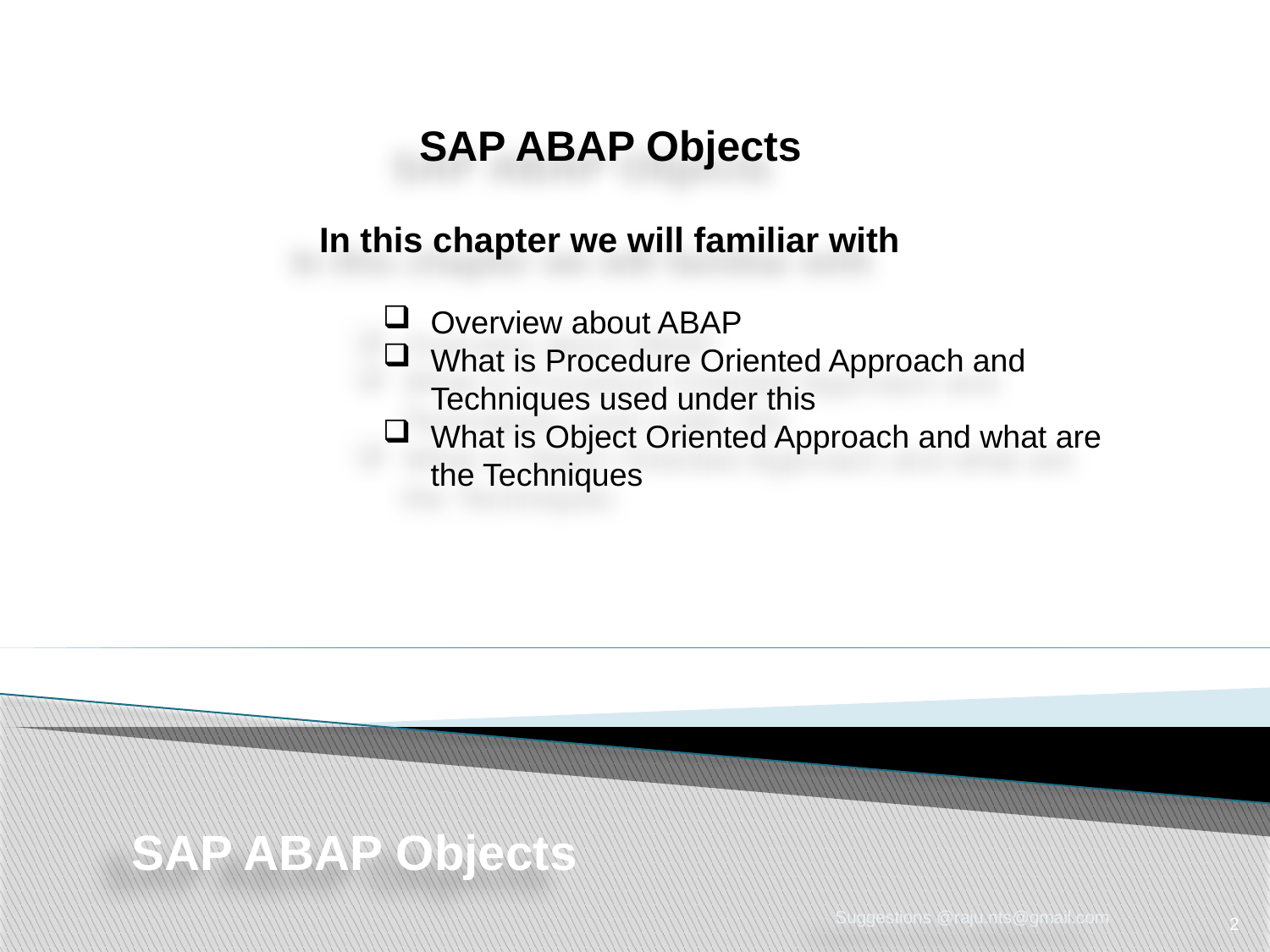

SAP ABAP Objects
In this chapter we will familiar with

Overview about ABAP
What is Procedure Oriented Approach and Techniques used under this
What is Object Oriented Approach and what are the Techniques

SAP ABAP Objects
Suggestions @raju.nts@gmail.com
2